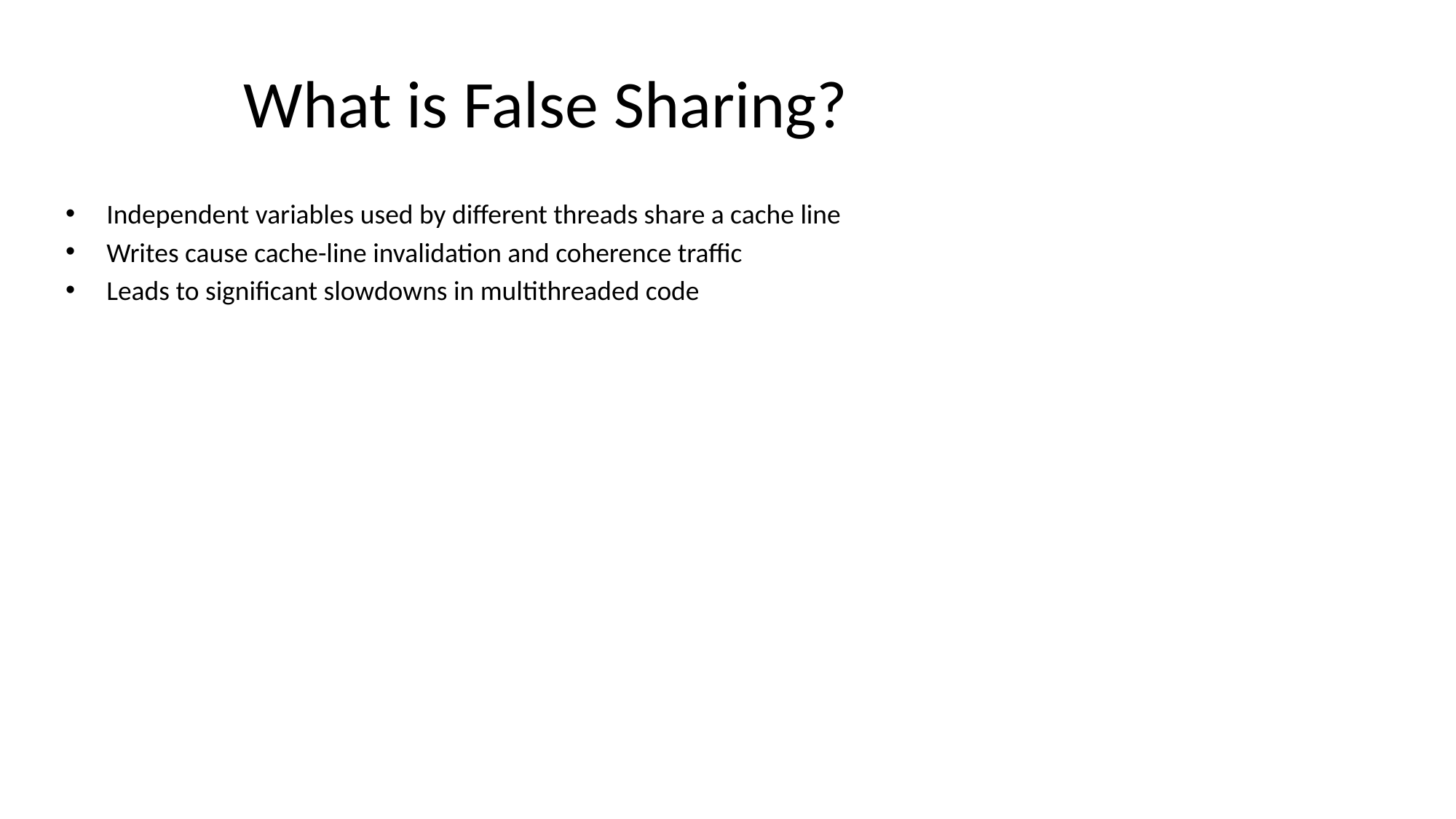

# What is False Sharing?
Independent variables used by different threads share a cache line
Writes cause cache-line invalidation and coherence traffic
Leads to significant slowdowns in multithreaded code